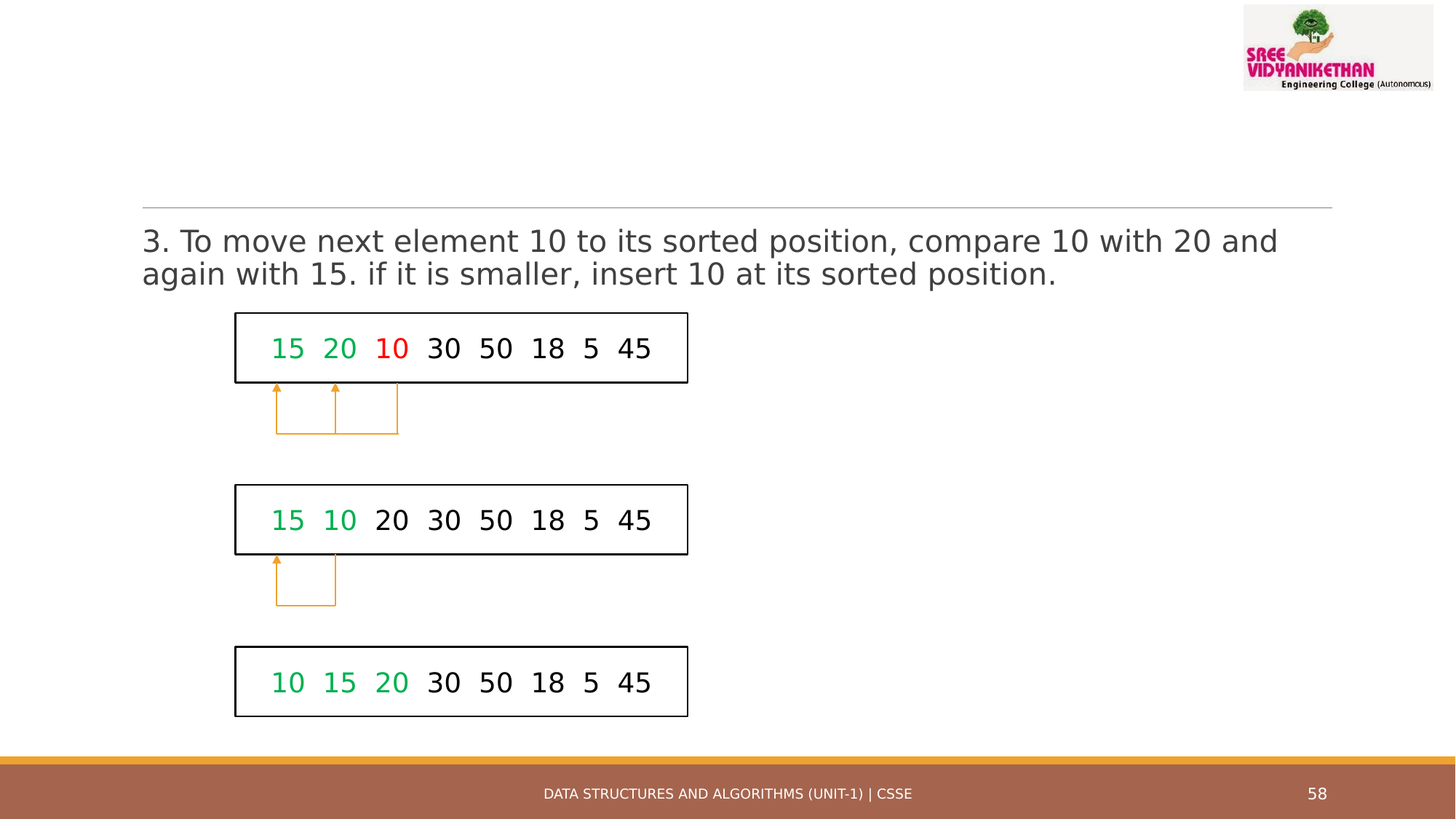

#
3. To move next element 10 to its sorted position, compare 10 with 20 and again with 15. if it is smaller, insert 10 at its sorted position.

15  20  10  30  50  18  5  45
15  10  20  30  50  18  5  45
10  15  20  30  50  18  5  45
DATA STRUCTURES AND ALGORITHMS (UNIT-1) | CSSE
58